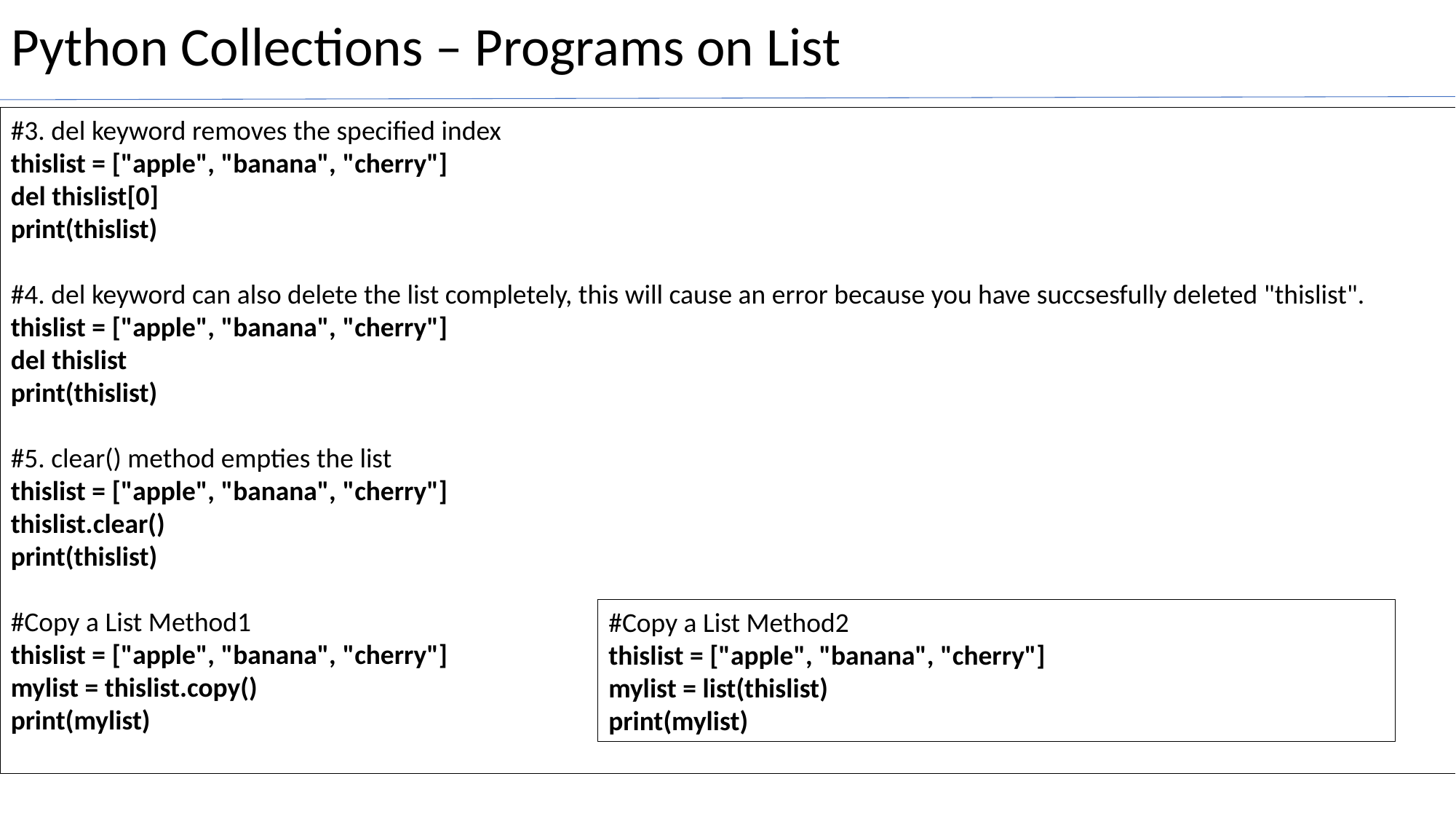

# Python Collections – Programs on List
#3. del keyword removes the specified index
thislist = ["apple", "banana", "cherry"]
del thislist[0]
print(thislist)

#4. del keyword can also delete the list completely, this will cause an error because you have succsesfully deleted "thislist".
thislist = ["apple", "banana", "cherry"]
del thislist
print(thislist)

#5. clear() method empties the list
thislist = ["apple", "banana", "cherry"]
thislist.clear()
print(thislist)

#Copy a List Method1
thislist = ["apple", "banana", "cherry"]
mylist = thislist.copy()
print(mylist)

#Copy a List Method2
thislist = ["apple", "banana", "cherry"]
mylist = list(thislist)
print(mylist)